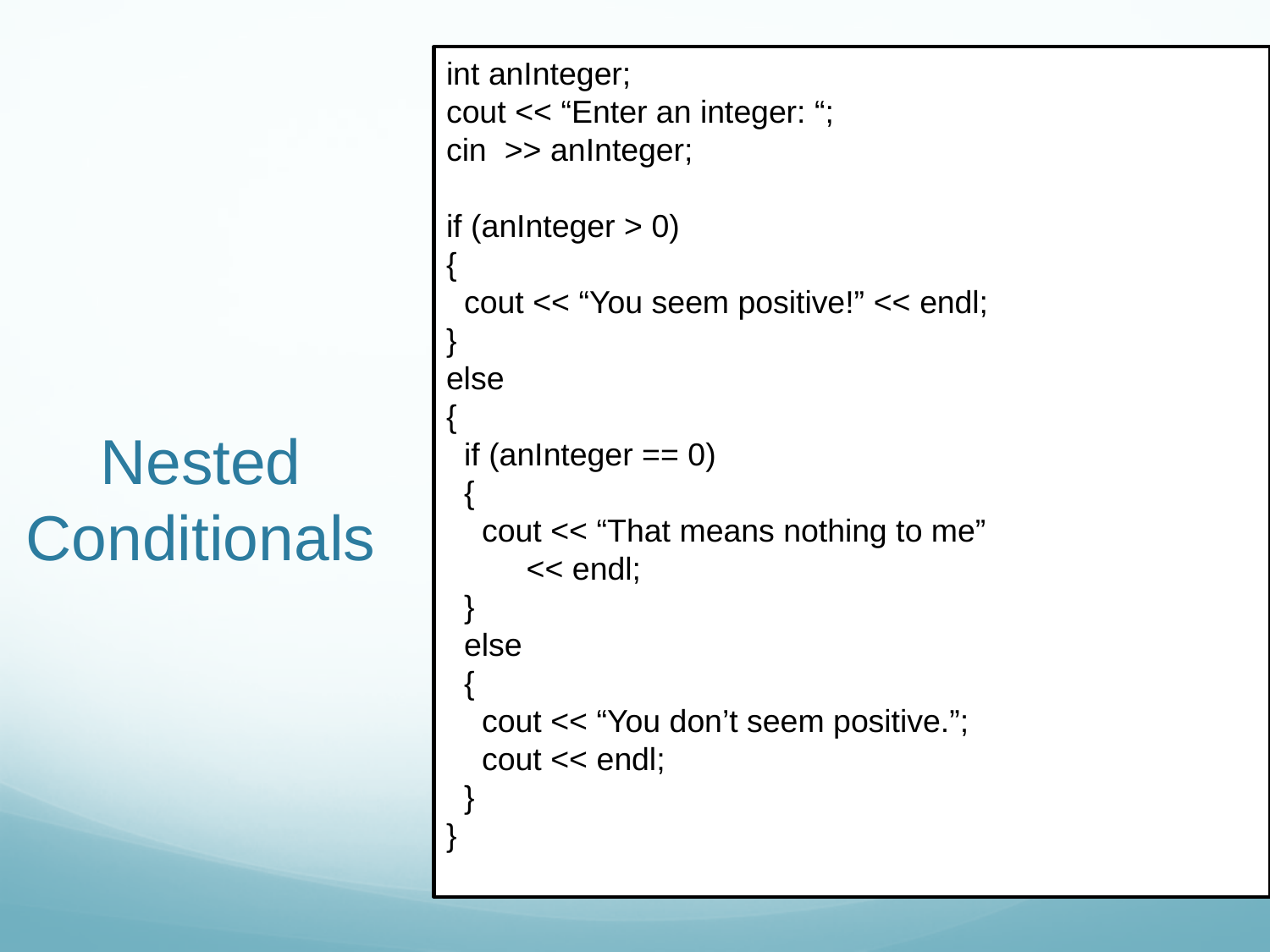

int anInteger;
cout << “Enter an integer: “;
cin  >> anInteger;

if (anInteger > 0)
{
  cout << “You seem positive!” << endl;
}
else
{
  if (anInteger == 0)
  {
    cout << “That means nothing to me”
         << endl;
  }
  else
  {
    cout << “You don’t seem positive.”;
    cout << endl;
  }
}

# Nested Conditionals